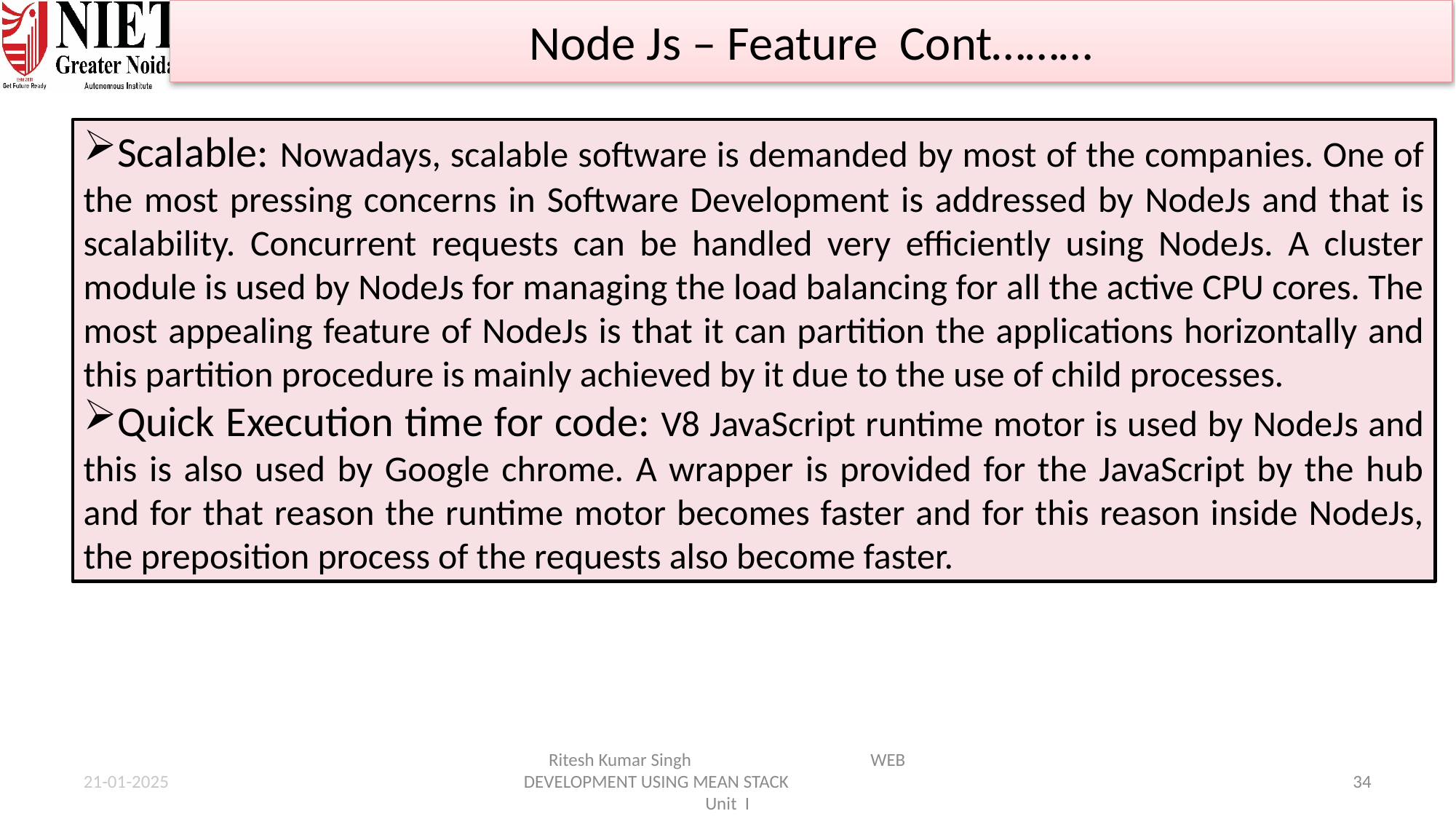

Node Js – Feature  Cont………
Scalable: Nowadays, scalable software is demanded by most of the companies. One of the most pressing concerns in Software Development is addressed by NodeJs and that is scalability. Concurrent requests can be handled very efficiently using NodeJs. A cluster module is used by NodeJs for managing the load balancing for all the active CPU cores. The most appealing feature of NodeJs is that it can partition the applications horizontally and this partition procedure is mainly achieved by it due to the use of child processes.
Quick Execution time for code: V8 JavaScript runtime motor is used by NodeJs and this is also used by Google chrome. A wrapper is provided for the JavaScript by the hub and for that reason the runtime motor becomes faster and for this reason inside NodeJs, the preposition process of the requests also become faster.

21-01-2025
Ritesh Kumar Singh                                           WEB DEVELOPMENT USING MEAN STACK                                   Unit  I
34